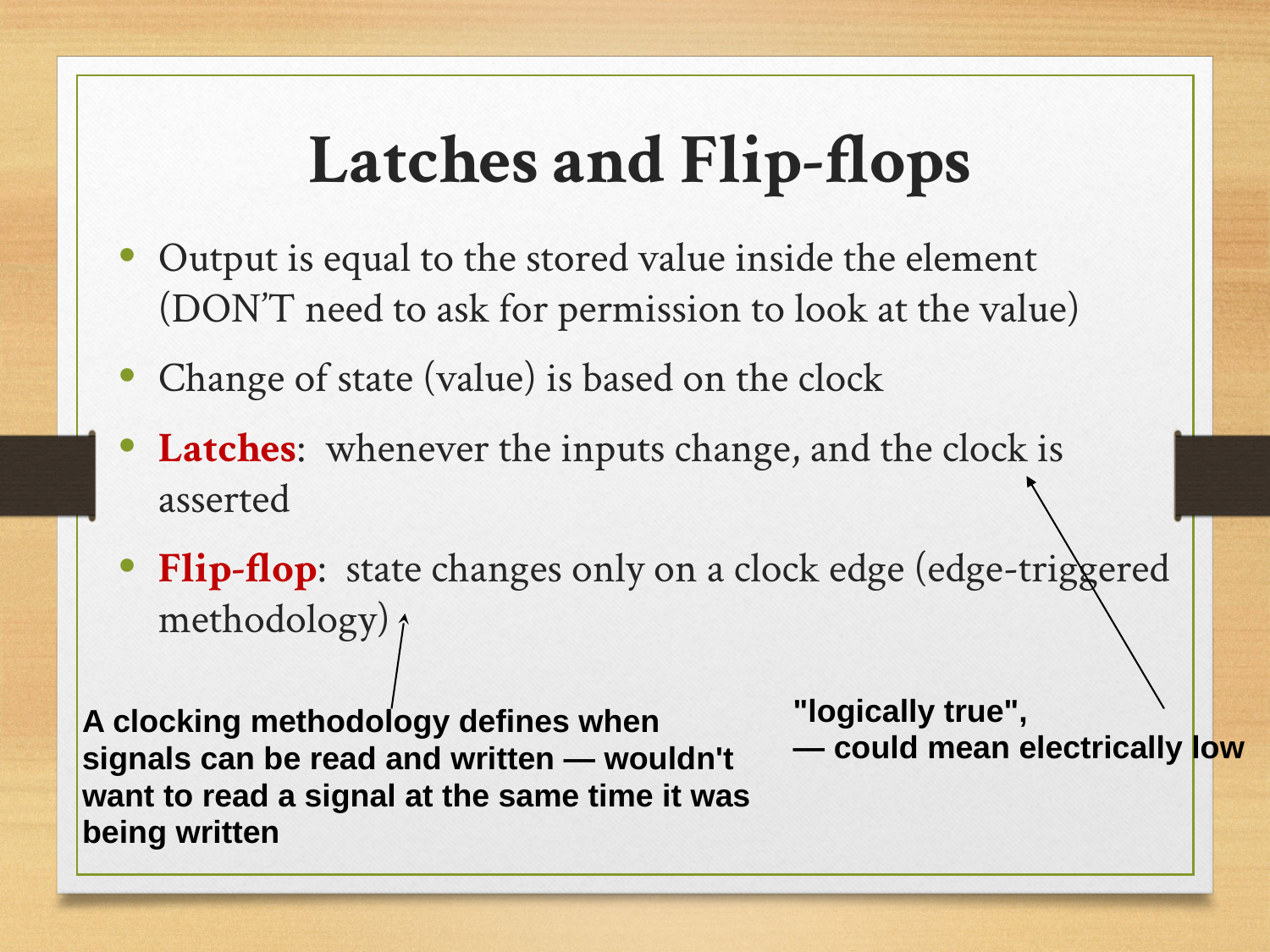

Latches and Flip-flops
Output is equal to the stored value inside the element (DON’T need to ask for permission to look at the value)
Change of state (value) is based on the clock
Latches:  whenever the inputs change, and the clock is asserted
Flip-flop:  state changes only on a clock edge (edge-triggered methodology)

"logically true",
— could mean electrically low
A clocking methodology defines when signals can be read and written — wouldn't want to read a signal at the same time it was being written